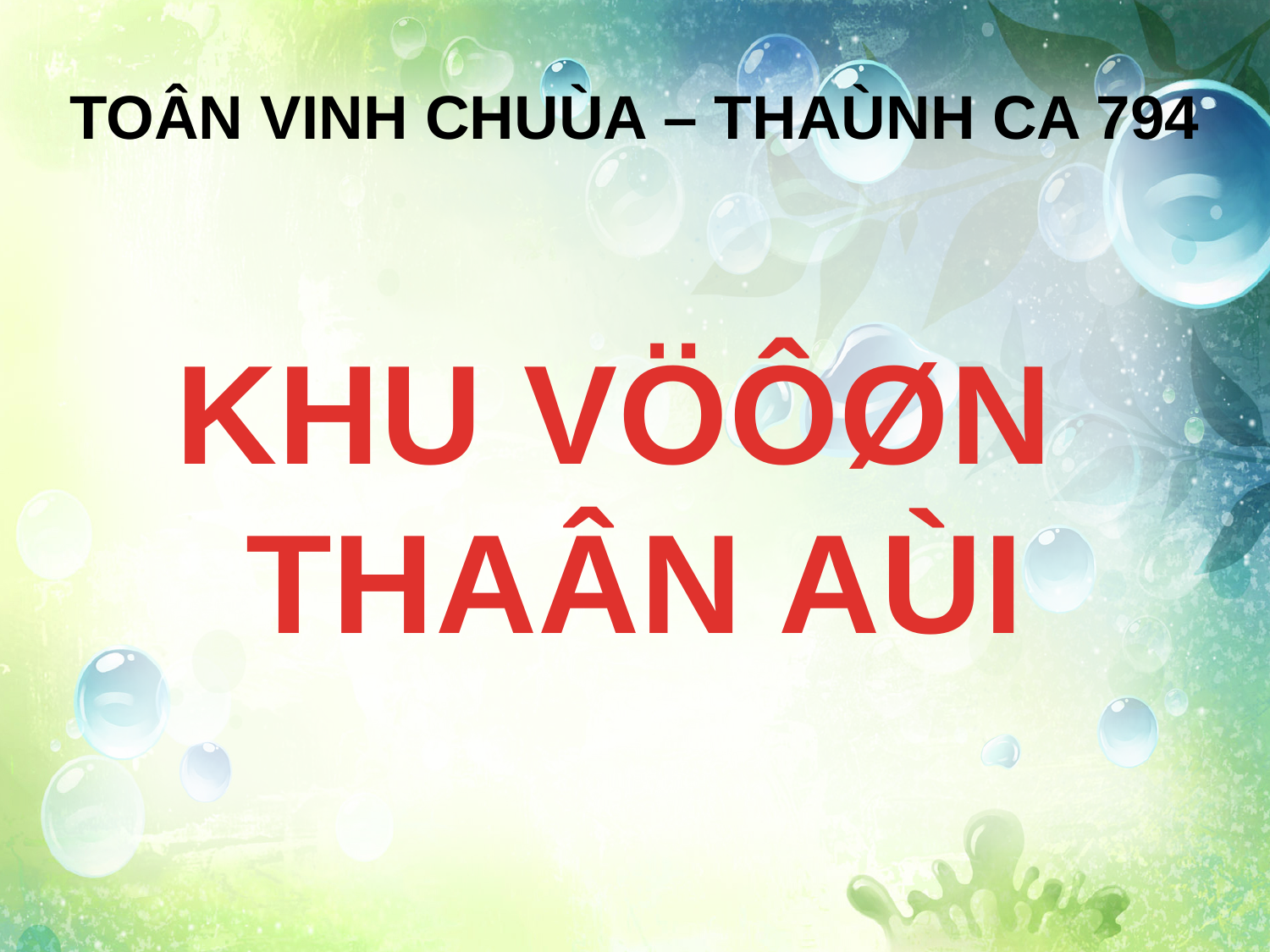

TOÂN VINH CHUÙA – THAÙNH CA 794
KHU VÖÔØN
THAÂN AÙI